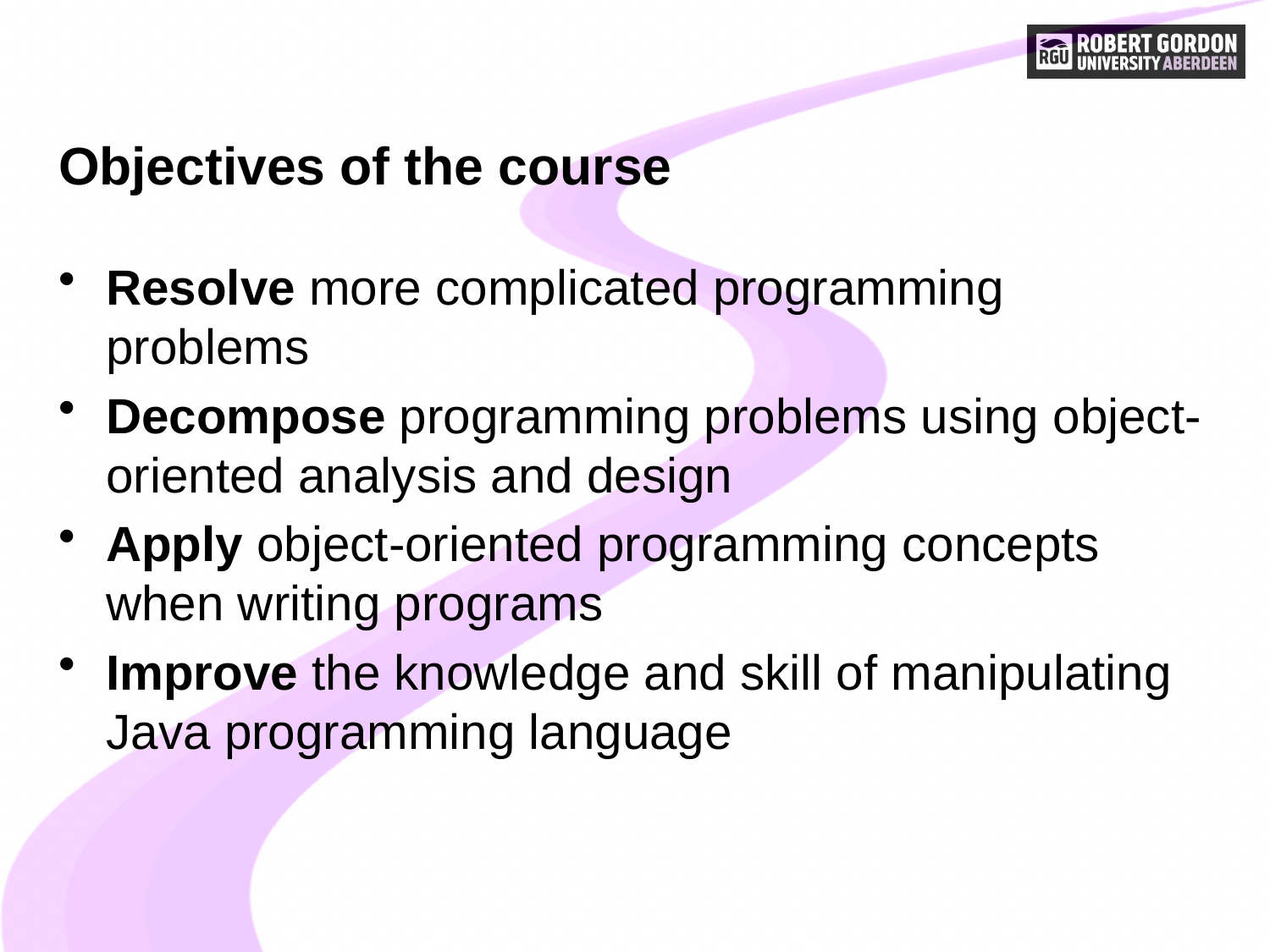

# Objectives of the course
Resolve more complicated programming problems
Decompose programming problems using object-oriented analysis and design
Apply object-oriented programming concepts when writing programs
Improve the knowledge and skill of manipulating Java programming language